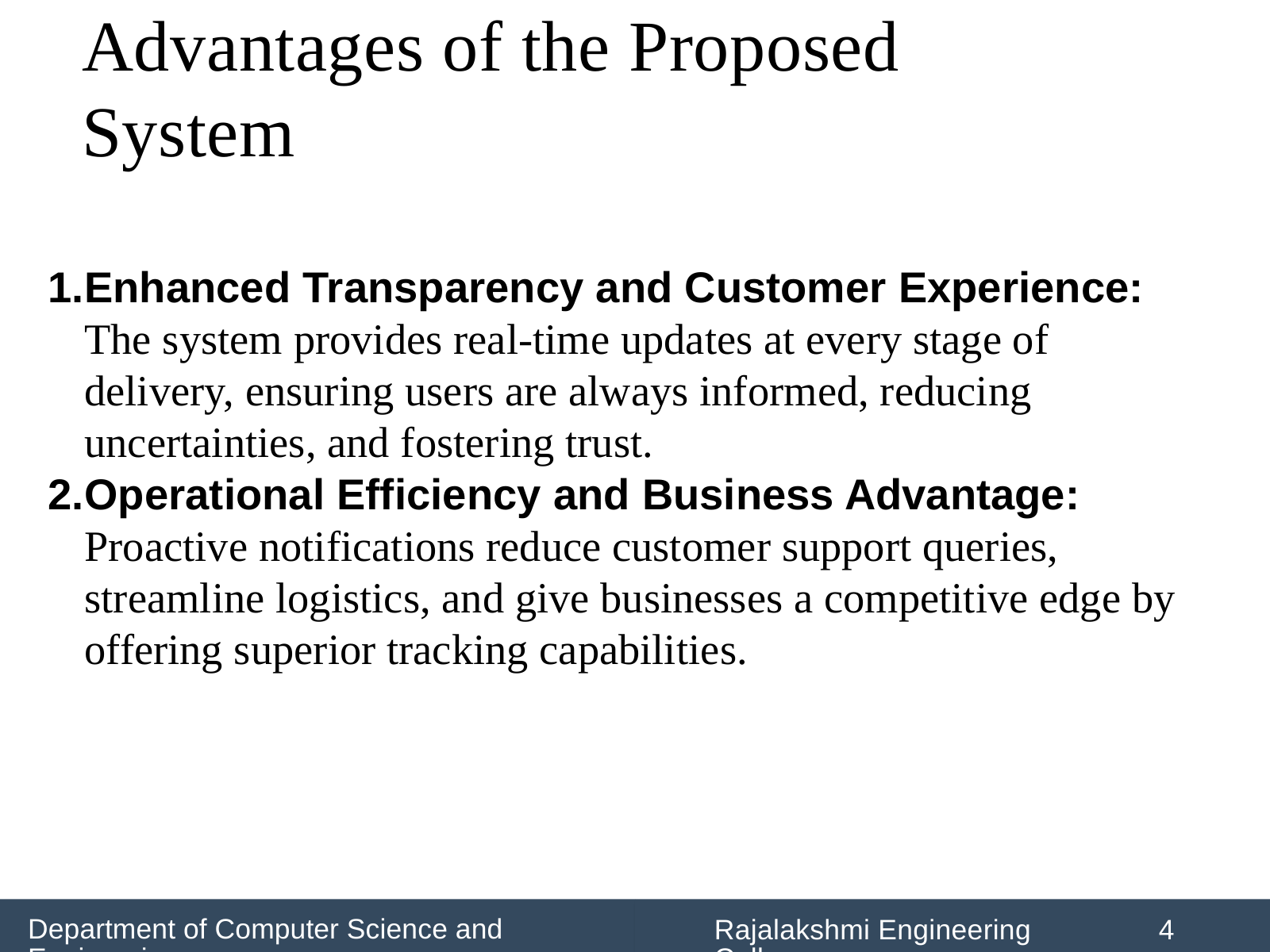

Advantages of the Proposed System
Enhanced Transparency and Customer Experience: The system provides real-time updates at every stage of delivery, ensuring users are always informed, reducing uncertainties, and fostering trust.
Operational Efficiency and Business Advantage: Proactive notifications reduce customer support queries, streamline logistics, and give businesses a competitive edge by offering superior tracking capabilities.

Department of Computer Science and Engineering
Rajalakshmi Engineering College
4